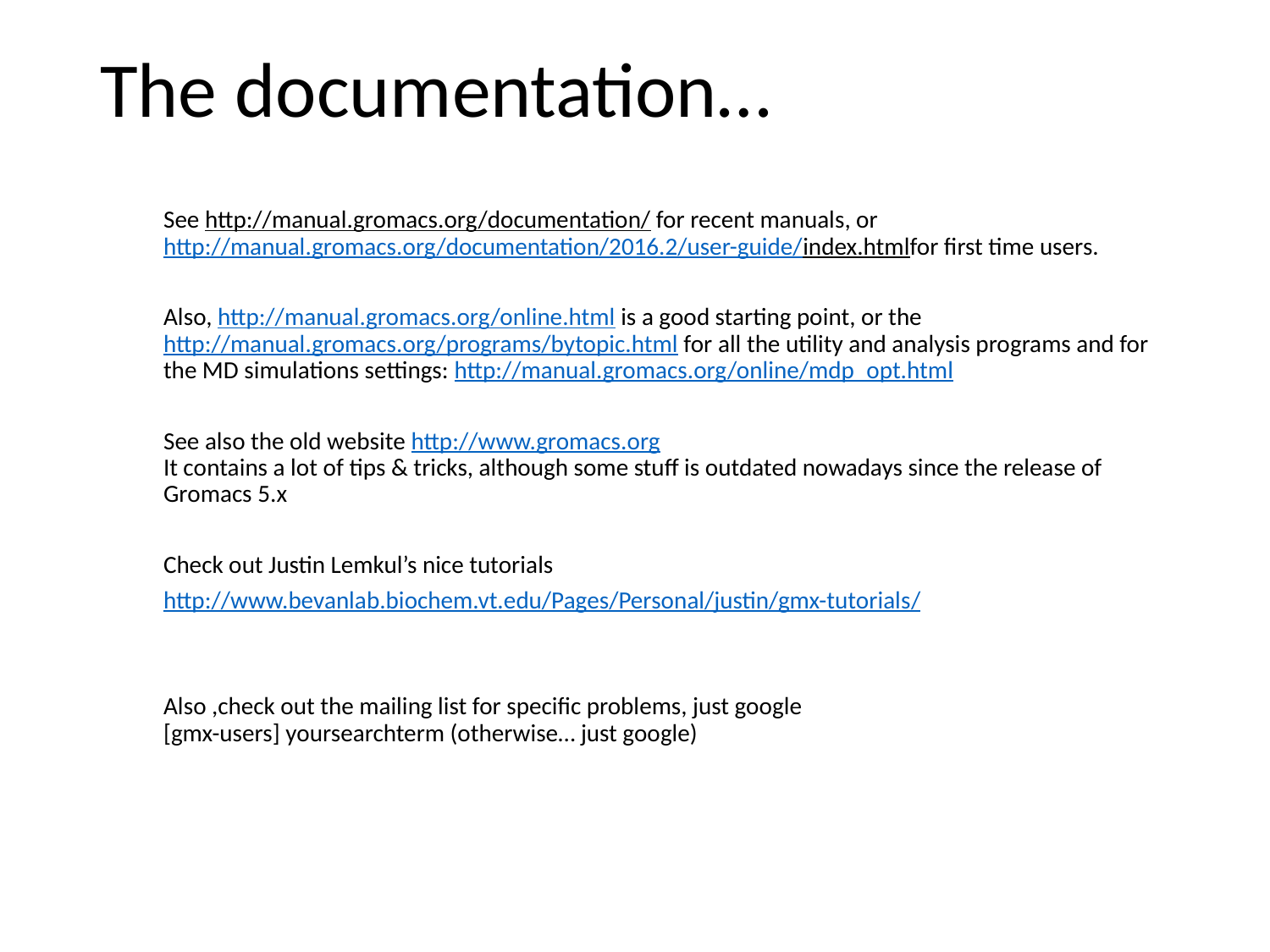

# The documentation…
See http://manual.gromacs.org/documentation/ for recent manuals, or
http://manual.gromacs.org/documentation/2016.2/user-guide/index.htmlfor first time users.

Also, http://manual.gromacs.org/online.html is a good starting point, or the http://manual.gromacs.org/programs/bytopic.html for all the utility and analysis programs and for the MD simulations settings: http://manual.gromacs.org/online/mdp_opt.html

See also the old website http://www.gromacs.org
It contains a lot of tips & tricks, although some stuff is outdated nowadays since the release of Gromacs 5.x

Check out Justin Lemkul’s nice tutorials
http://www.bevanlab.biochem.vt.edu/Pages/Personal/justin/gmx-tutorials/

Also ,check out the mailing list for specific problems, just google
[gmx-users] yoursearchterm (otherwise… just google)